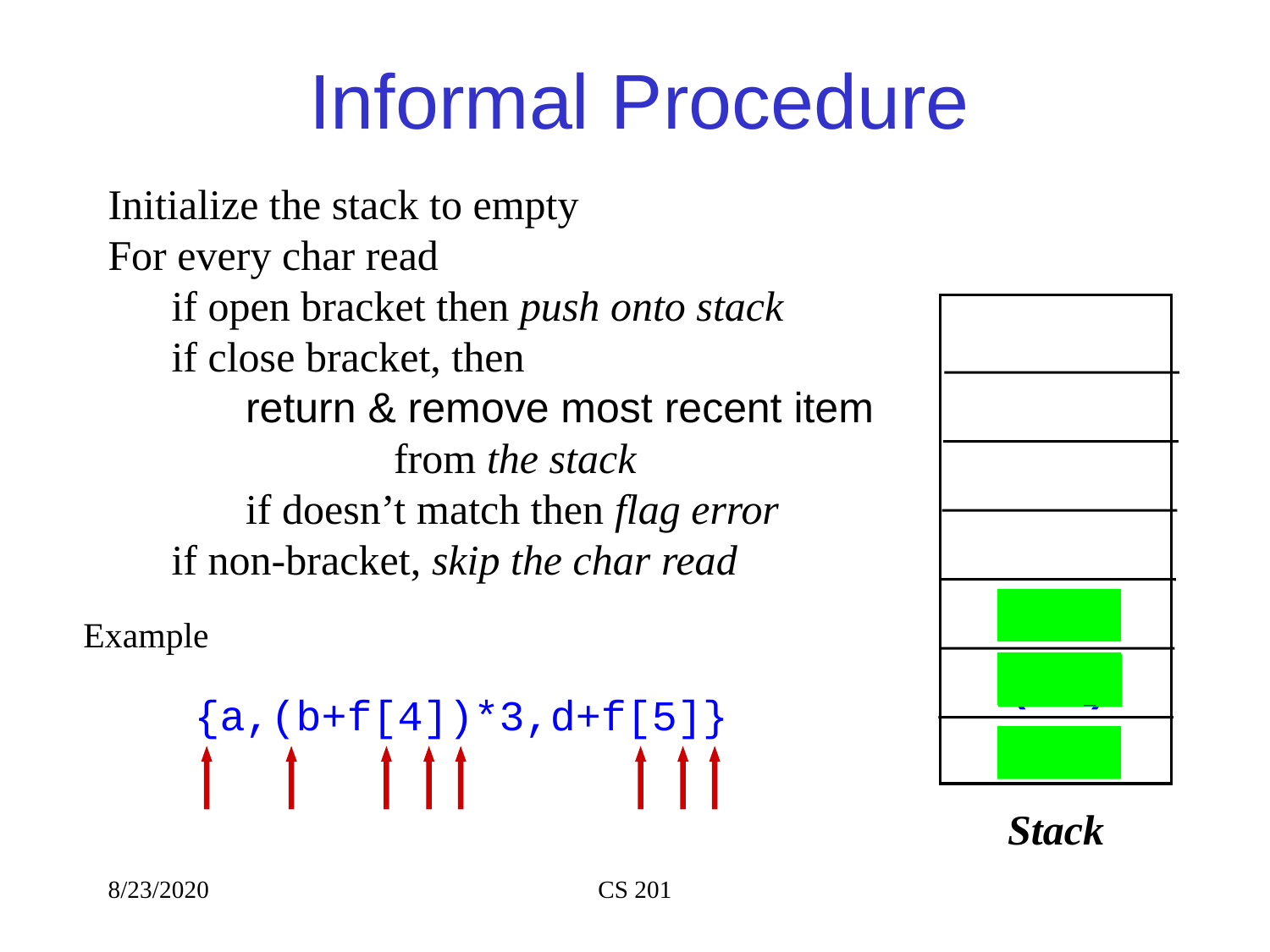

# Informal Procedure
Initialize the stack to empty
For every char read
if open bracket then push onto stack
if close bracket, then
 return & remove most recent item
		from the stack
 if doesn’t match then flag error
if non-bracket, skip the char read

Stack
[
]

Example

  	{a,(b+f[4])*3,d+f[5]}
[
]

(
)

{
}

8/23/2020
CS 201